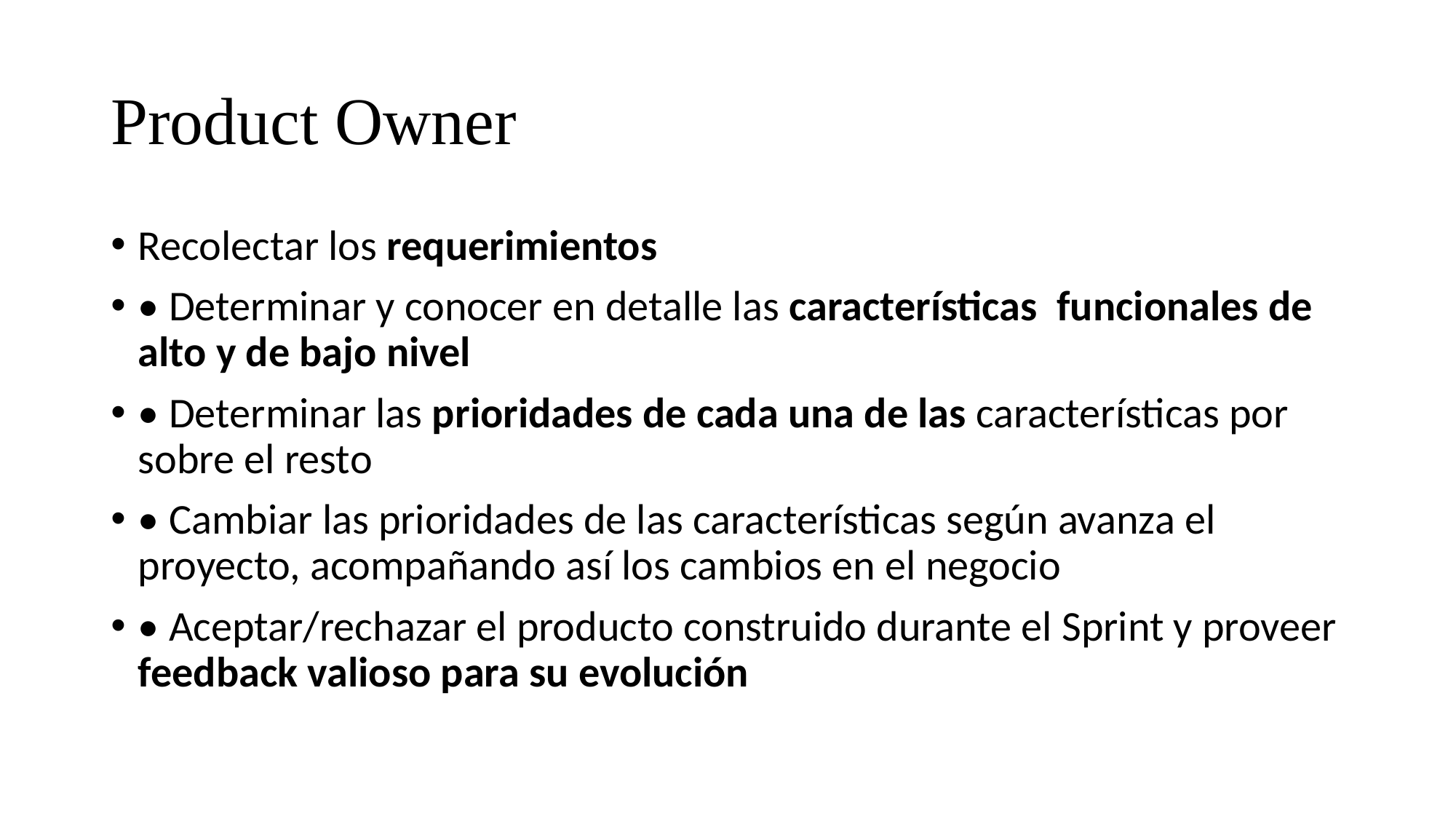

# Product Owner
Recolectar los requerimientos
• Determinar y conocer en detalle las características  funcionales de alto y de bajo nivel
• Determinar las prioridades de cada una de las características por sobre el resto
• Cambiar las prioridades de las características según avanza el proyecto, acompañando así los cambios en el negocio
• Aceptar/rechazar el producto construido durante el Sprint y proveer feedback valioso para su evolución